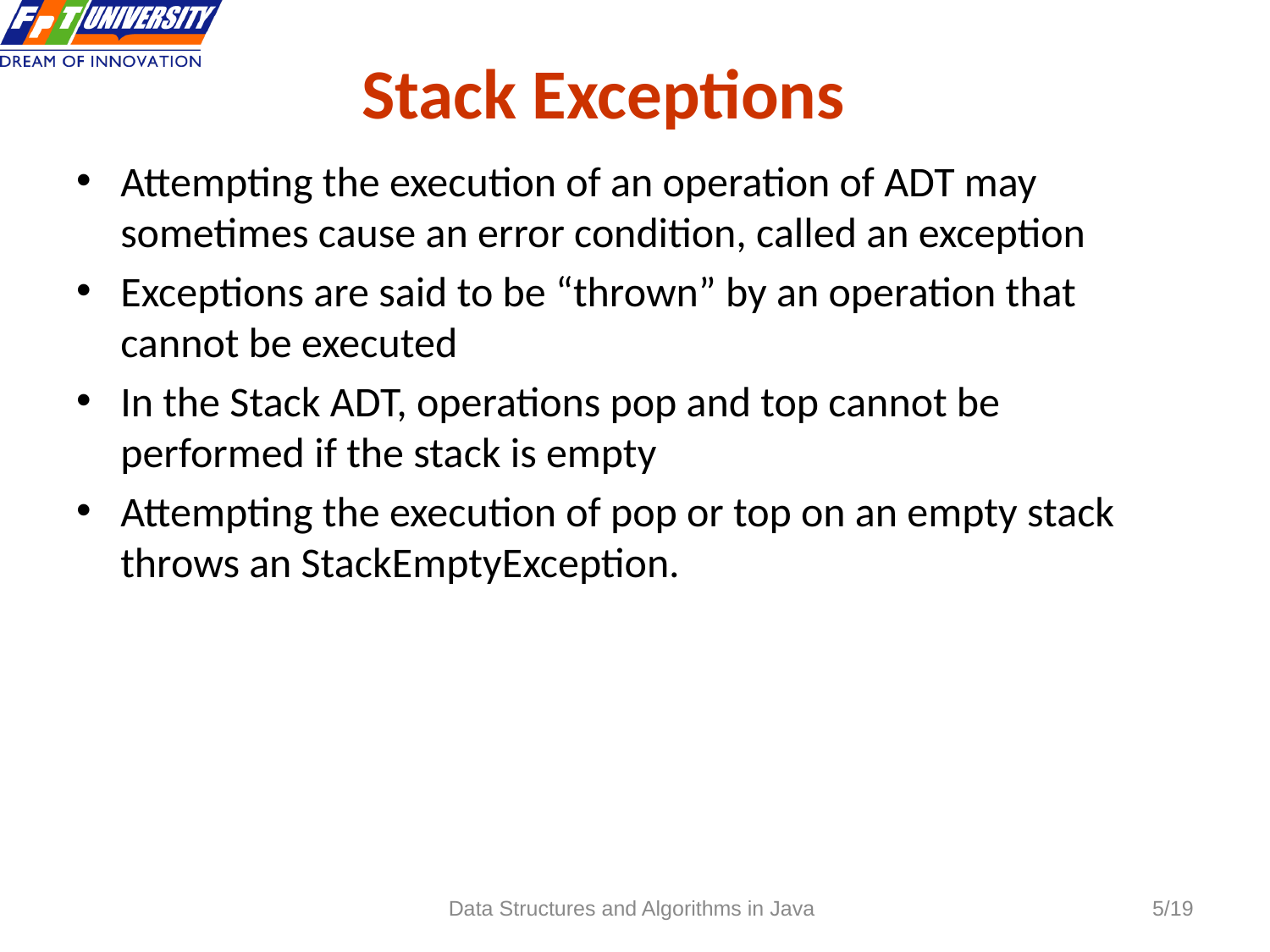

Stack Exceptions
Attempting the execution of an operation of ADT may sometimes cause an error condition, called an exception
Exceptions are said to be “thrown” by an operation that cannot be executed
In the Stack ADT, operations pop and top cannot be performed if the stack is empty
Attempting the execution of pop or top on an empty stack throws an StackEmptyException.
 5
Data Structures and Algorithms in Java
5/19